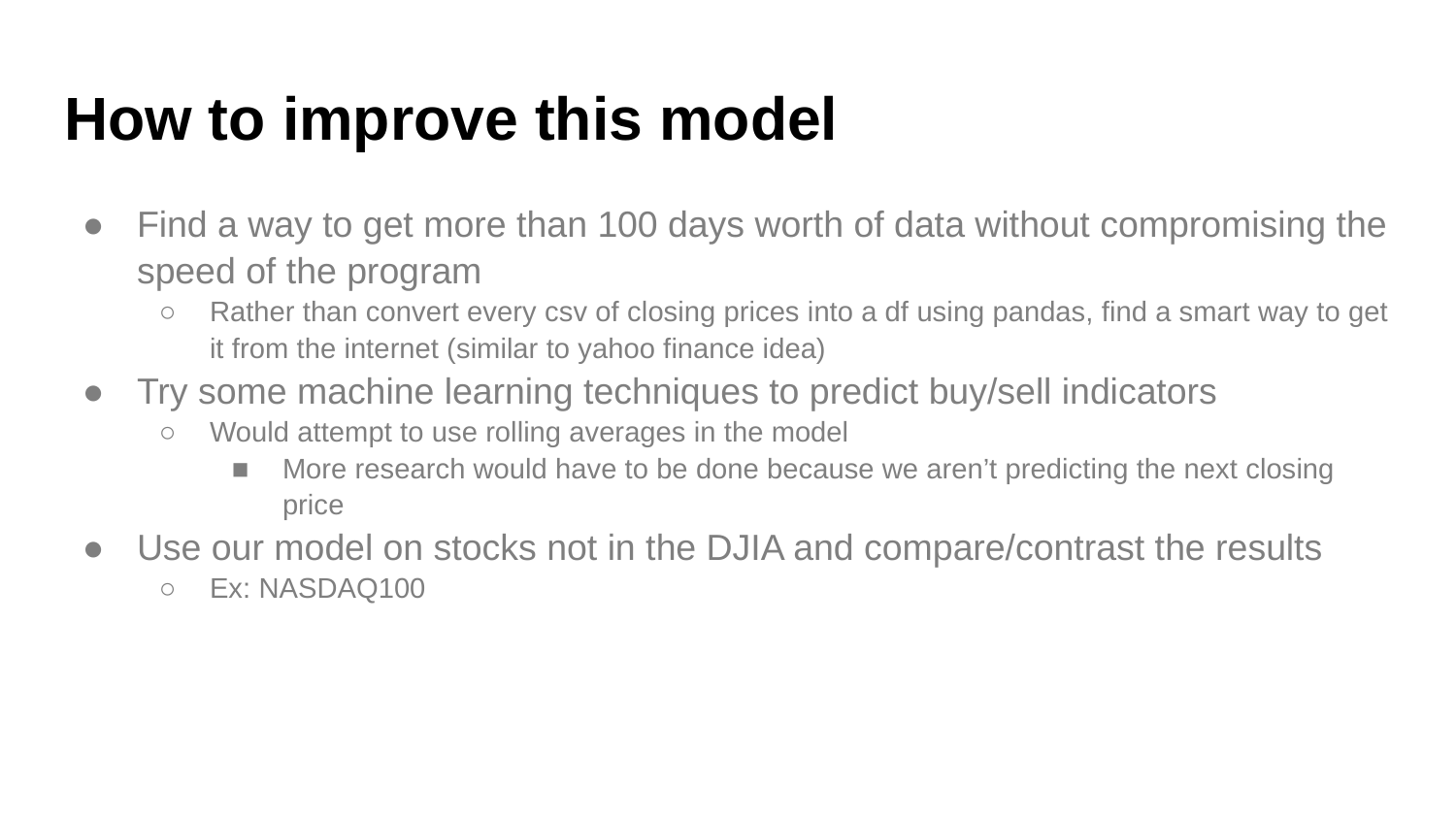

# How to improve this model
Find a way to get more than 100 days worth of data without compromising the speed of the program
Rather than convert every csv of closing prices into a df using pandas, find a smart way to get it from the internet (similar to yahoo finance idea)
Try some machine learning techniques to predict buy/sell indicators
Would attempt to use rolling averages in the model
More research would have to be done because we aren’t predicting the next closing price
Use our model on stocks not in the DJIA and compare/contrast the results
Ex: NASDAQ100